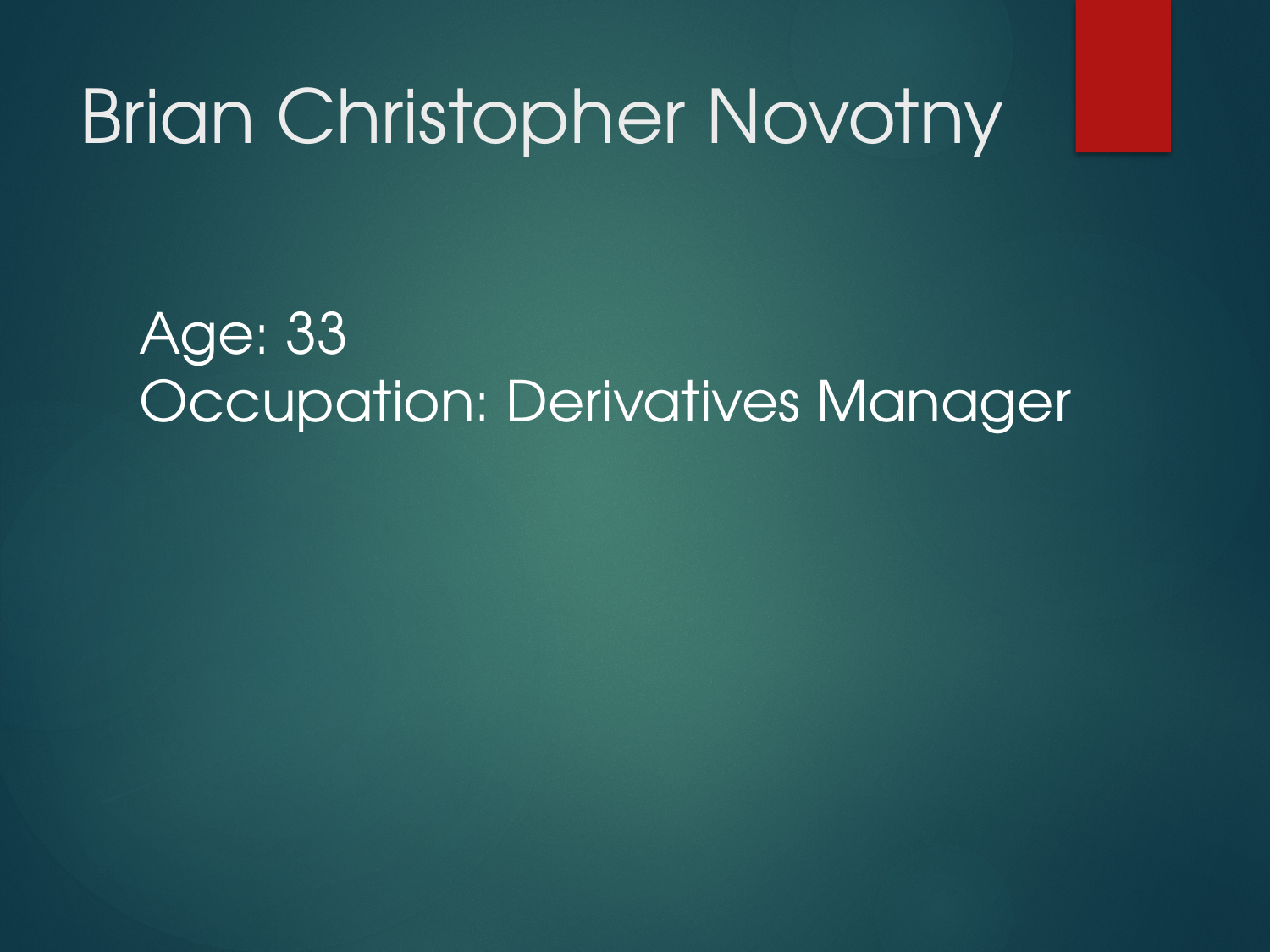

# Brian Christopher Novotny

Age: 33
Occupation: Derivatives Manager